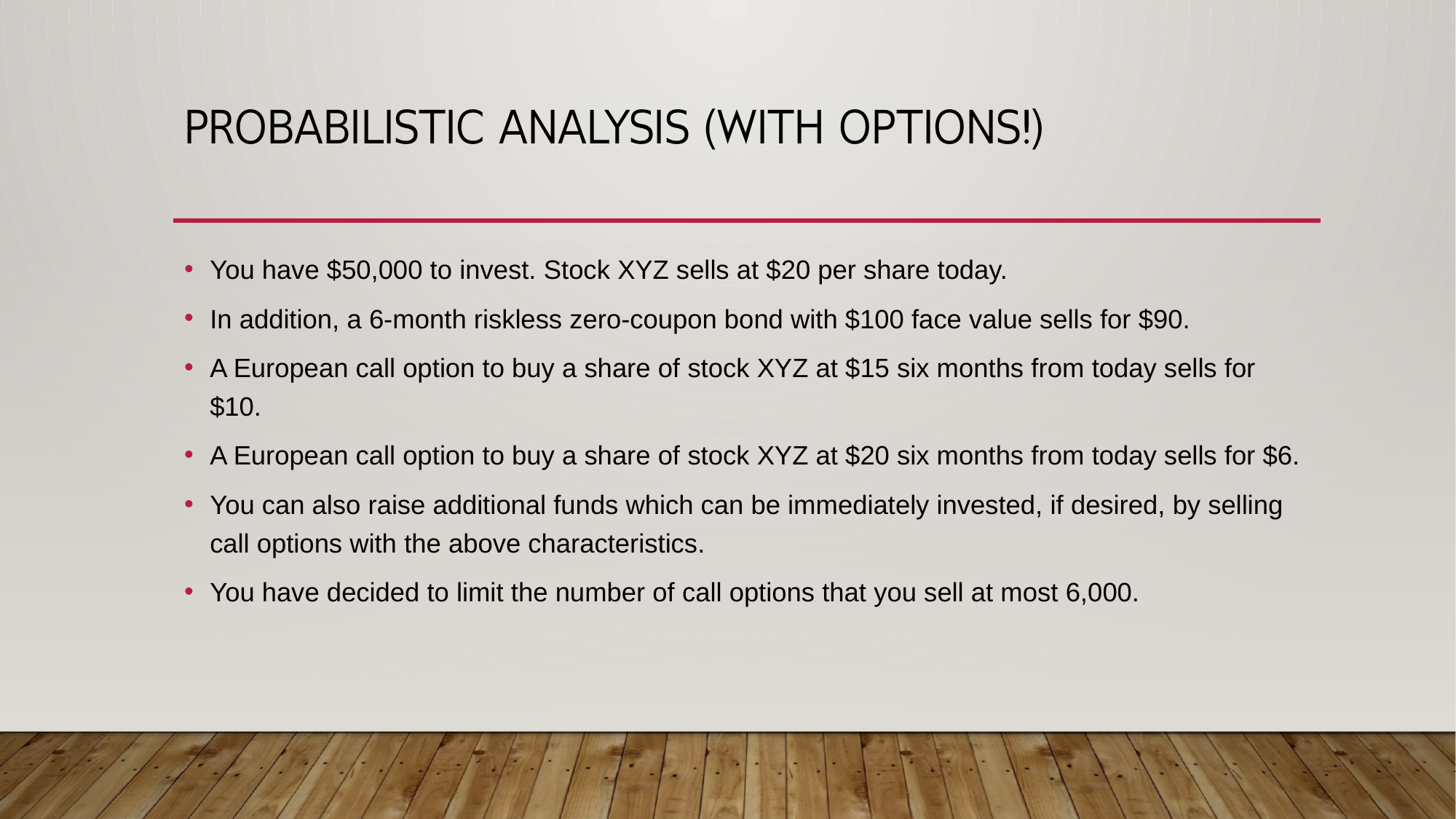

# Probabilistic Analysis (with options!)
You have $50,000 to invest. Stock XYZ sells at $20 per share today.
In addition, a 6-month riskless zero-coupon bond with $100 face value sells for $90.
A European call option to buy a share of stock XYZ at $15 six months from today sells for $10.
A European call option to buy a share of stock XYZ at $20 six months from today sells for $6.
You can also raise additional funds which can be immediately invested, if desired, by selling call options with the above characteristics.
You have decided to limit the number of call options that you sell at most 6,000.